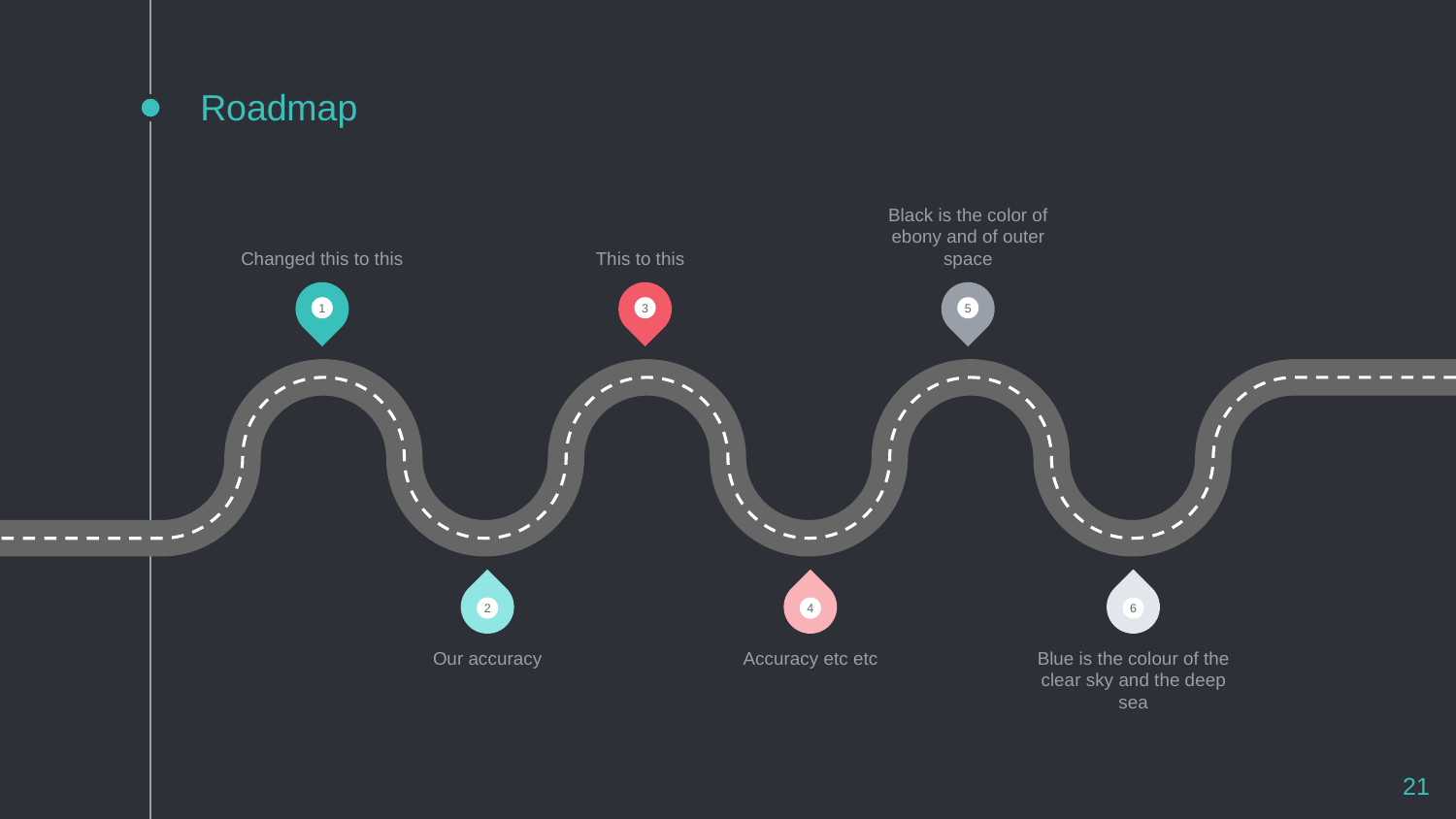

# Roadmap
Changed this to this
This to this
Black is the color of ebony and of outer space

1

3

5

2

4

6
Our accuracy
Accuracy etc etc
Blue is the colour of the clear sky and the deep sea
21